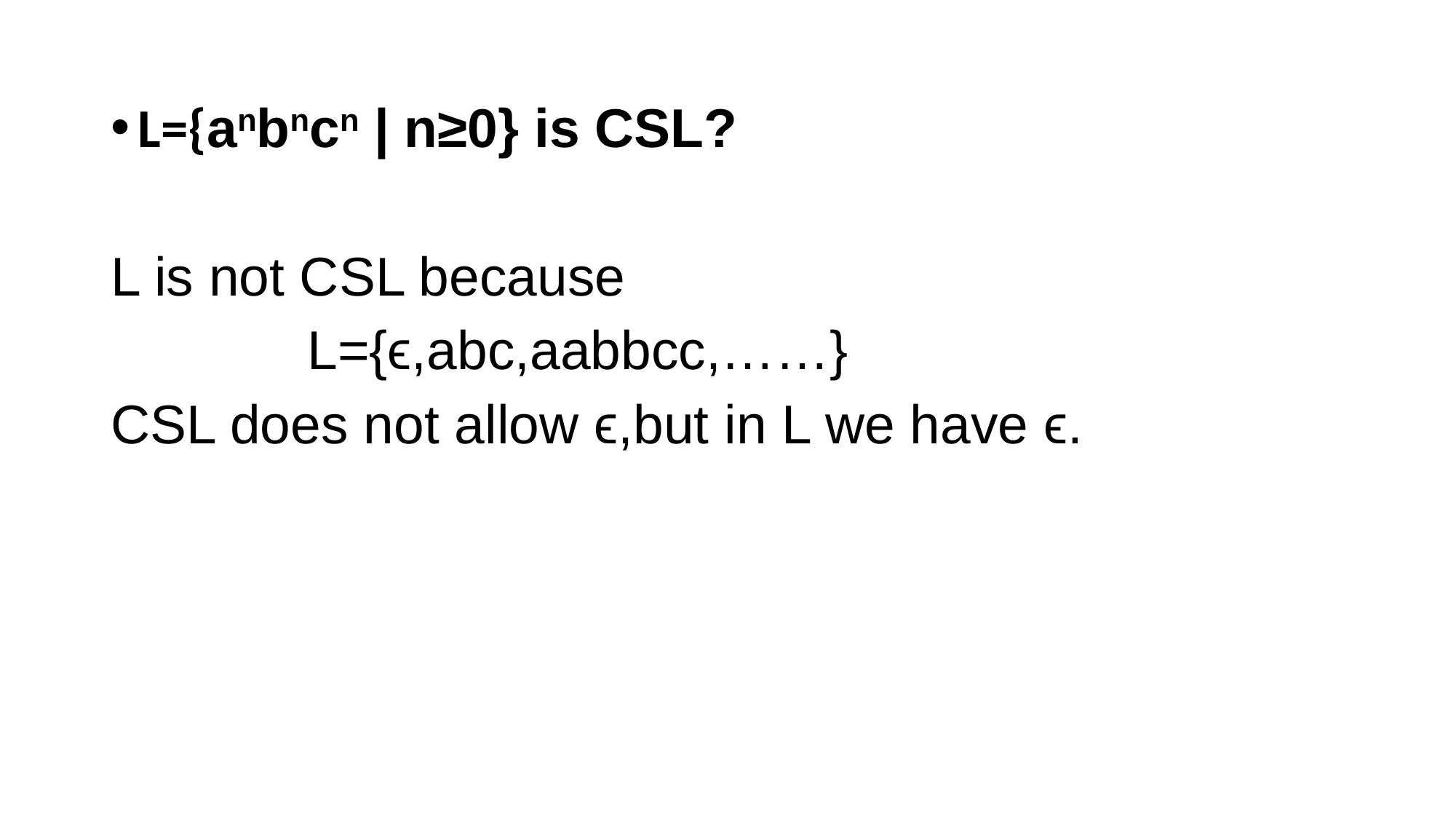

L={anbncn | n≥0} is CSL?

L is not CSL because
             L={ϵ,abc,aabbcc,……}
CSL does not allow ϵ,but in L we have ϵ.